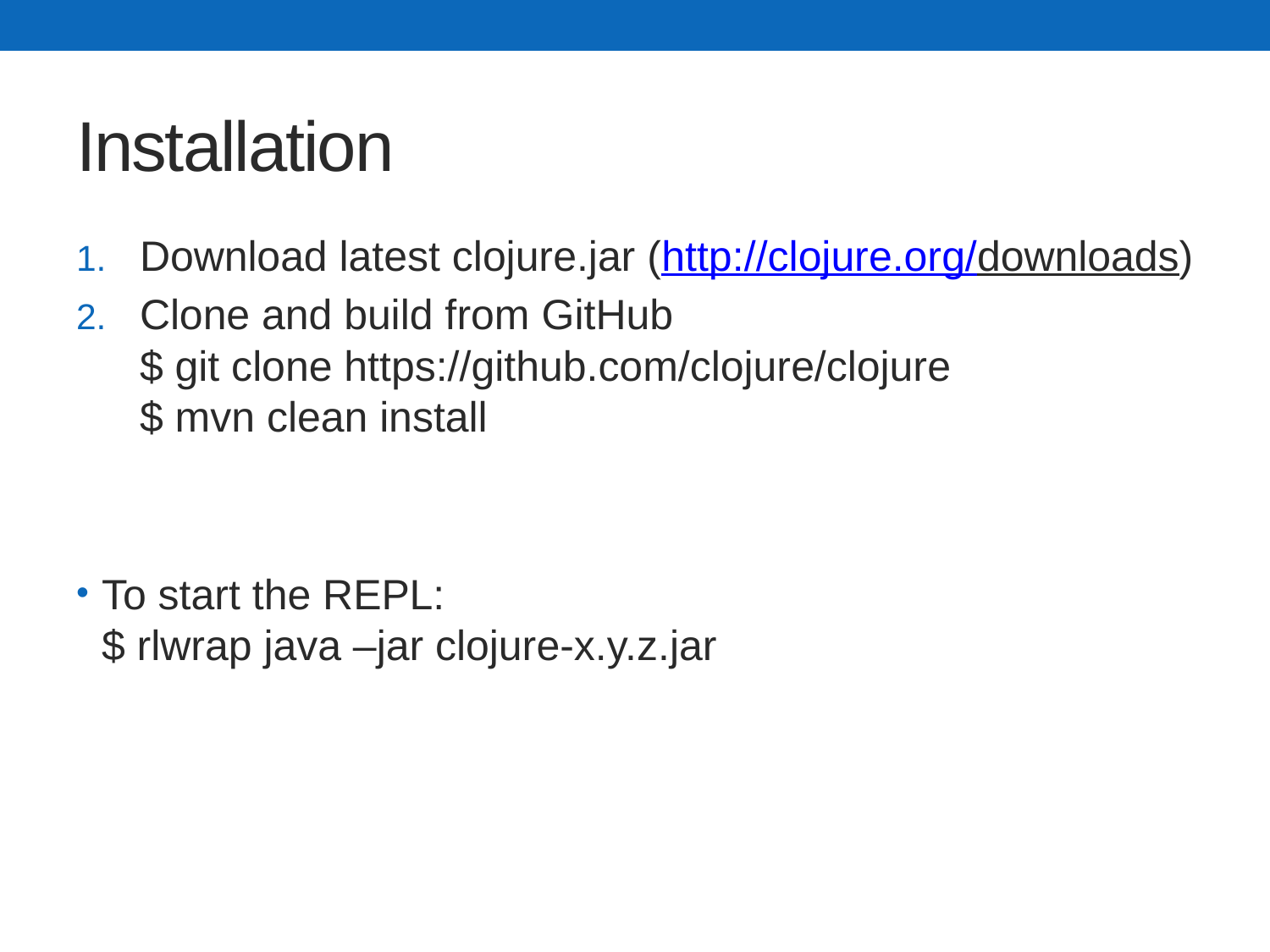

# Installation
Download latest clojure.jar (http://clojure.org/downloads)
Clone and build from GitHub
$ git clone https://github.com/clojure/clojure
$ mvn clean install

To start the REPL:
$ rlwrap java –jar clojure-x.y.z.jar